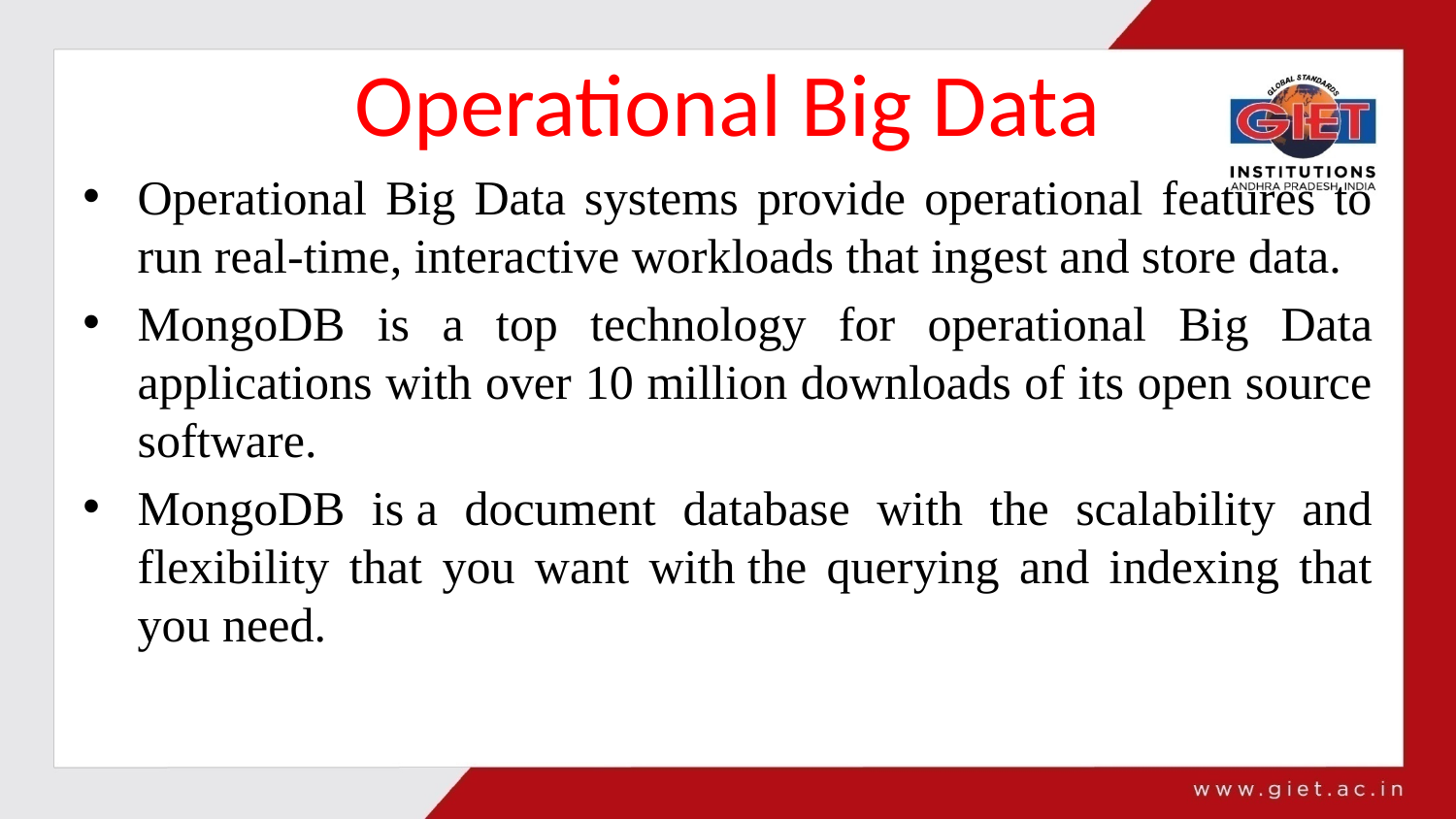

# Operational Big Data
Operational Big Data systems provide operational features to run real-time, interactive workloads that ingest and store data.
MongoDB is a top technology for operational Big Data applications with over 10 million downloads of its open source software.
MongoDB is a document database with the scalability and flexibility that you want with the querying and indexing that you need.